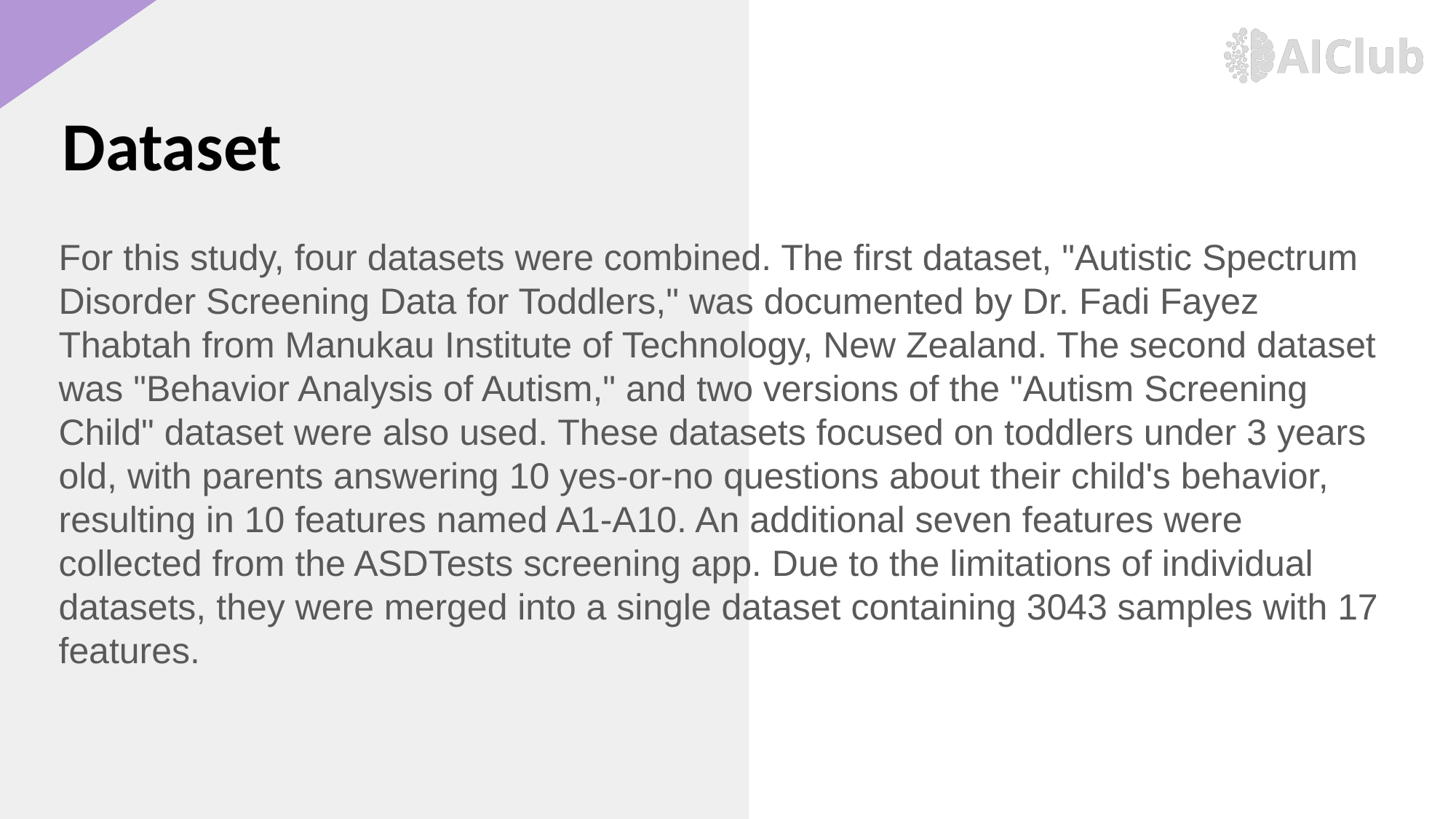

Dataset
For this study, four datasets were combined. The first dataset, "Autistic Spectrum Disorder Screening Data for Toddlers," was documented by Dr. Fadi Fayez Thabtah from Manukau Institute of Technology, New Zealand. The second dataset was "Behavior Analysis of Autism," and two versions of the "Autism Screening Child" dataset were also used. These datasets focused on toddlers under 3 years old, with parents answering 10 yes-or-no questions about their child's behavior, resulting in 10 features named A1-A10. An additional seven features were collected from the ASDTests screening app. Due to the limitations of individual datasets, they were merged into a single dataset containing 3043 samples with 17 features.